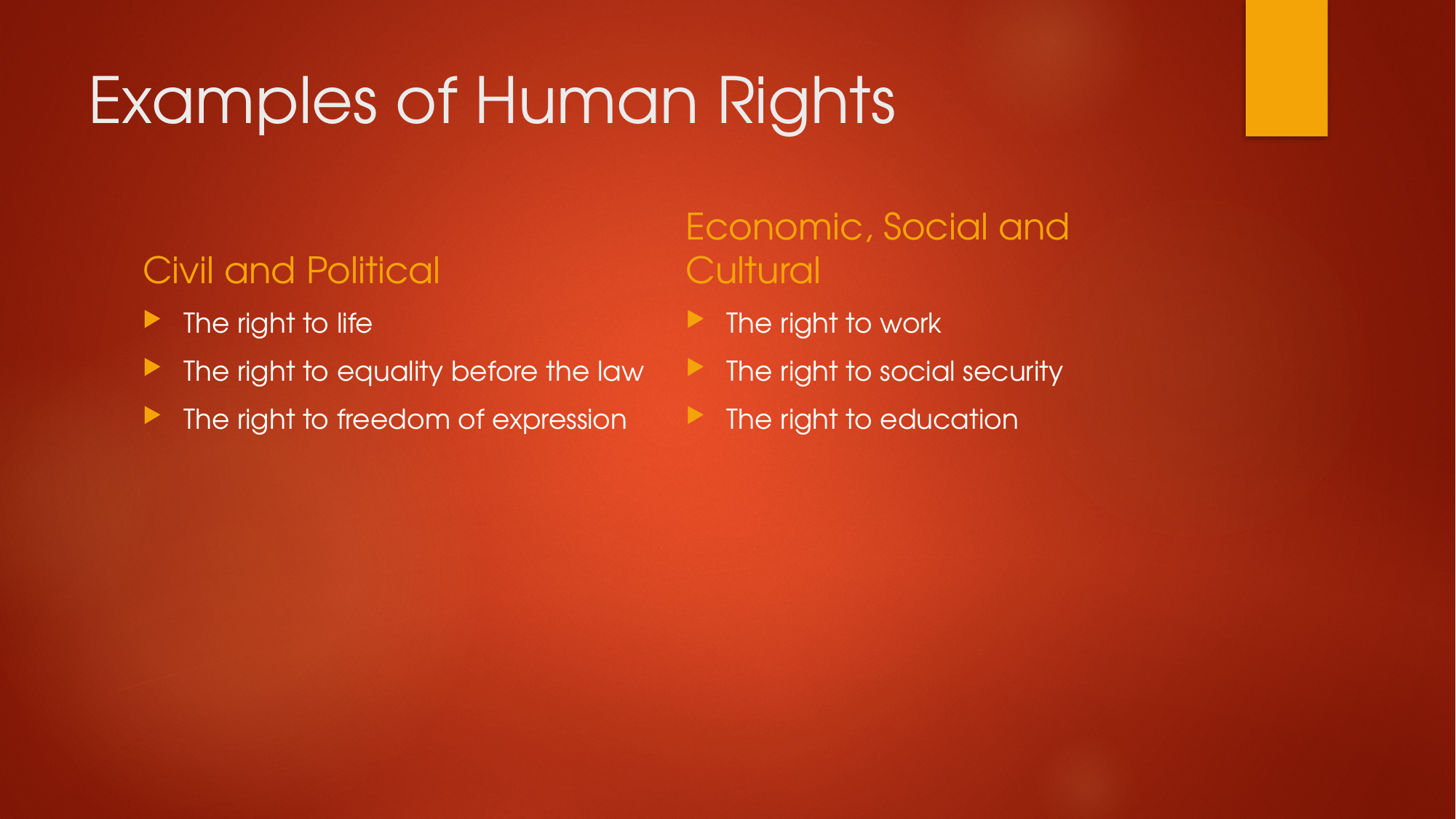

# Examples of Human Rights
Civil and Political
Economic, Social and Cultural
The right to life
The right to equality before the law
The right to freedom of expression
The right to work
The right to social security
The right to education